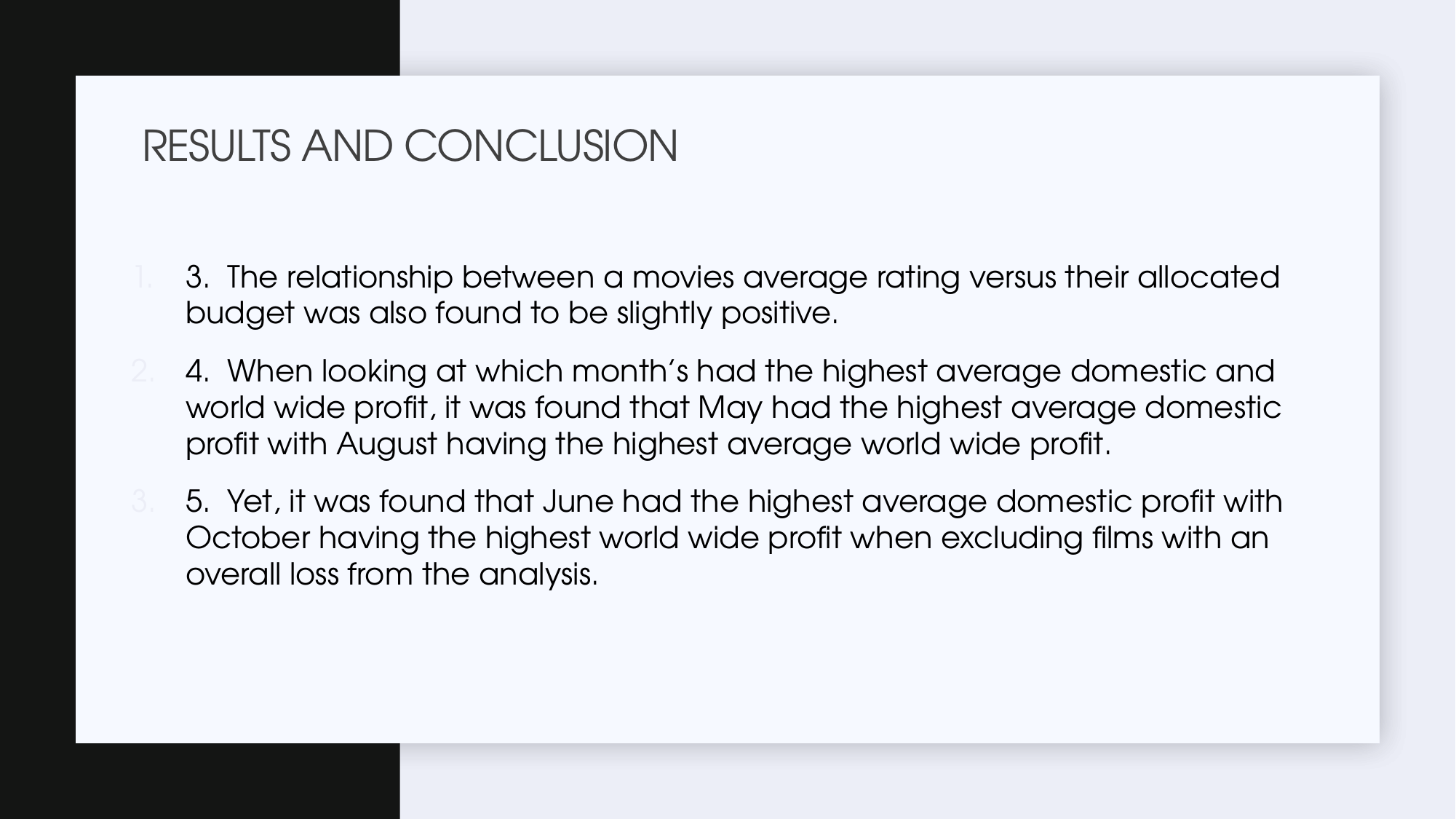

# Results and Conclusion
3.  The relationship between a movies average rating versus their allocated budget was also found to be slightly positive.
4.  When looking at which month’s had the highest average domestic and world wide profit, it was found that May had the highest average domestic profit with August having the highest average world wide profit.
5.  Yet, it was found that June had the highest average domestic profit with October having the highest world wide profit when excluding films with an overall loss from the analysis.